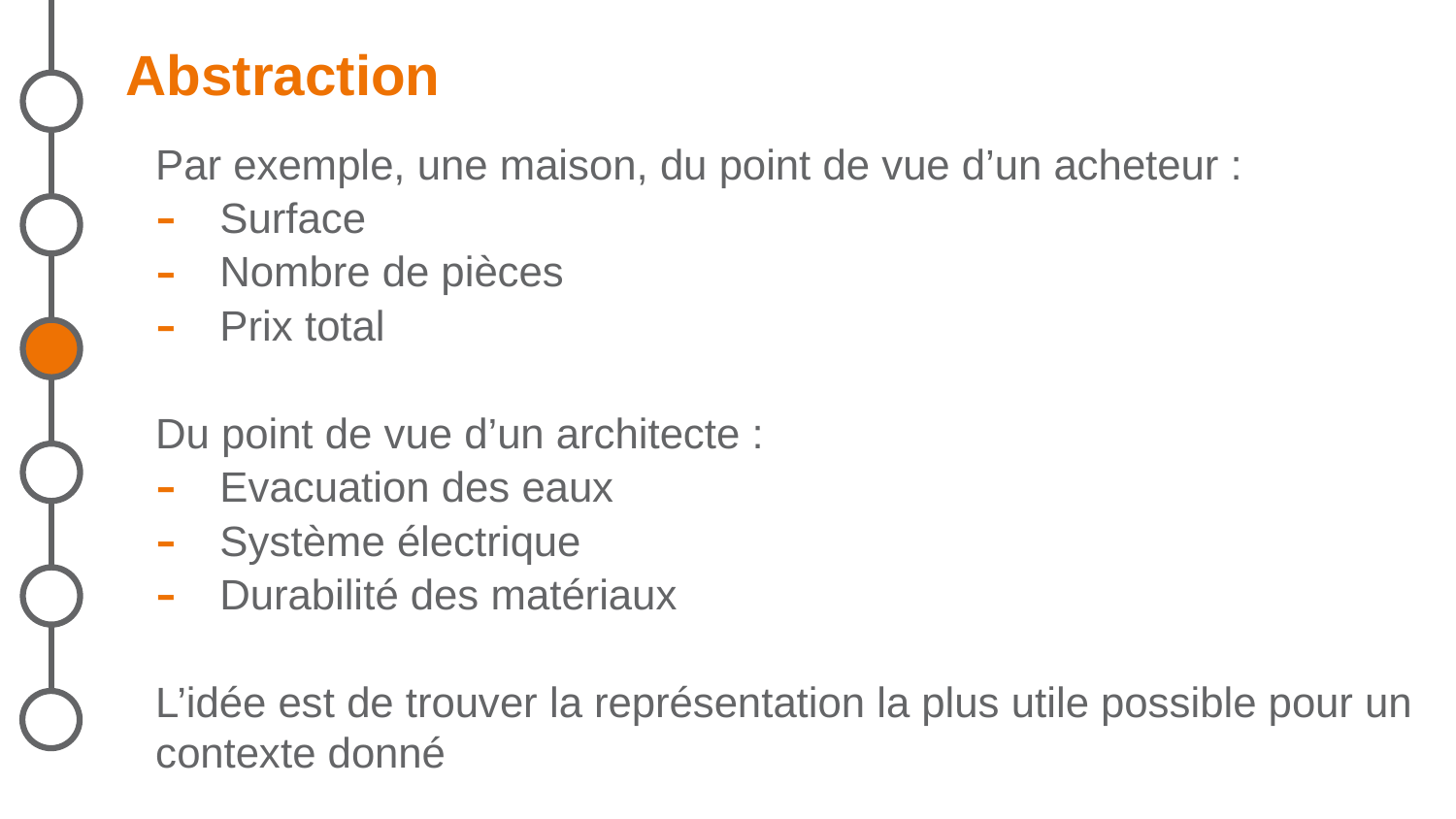

# Abstraction
Par exemple, une maison, du point de vue d’un acheteur :
Surface
Nombre de pièces
Prix total

Du point de vue d’un architecte :
Evacuation des eaux
Système électrique
Durabilité des matériaux

L’idée est de trouver la représentation la plus utile possible pour un contexte donné